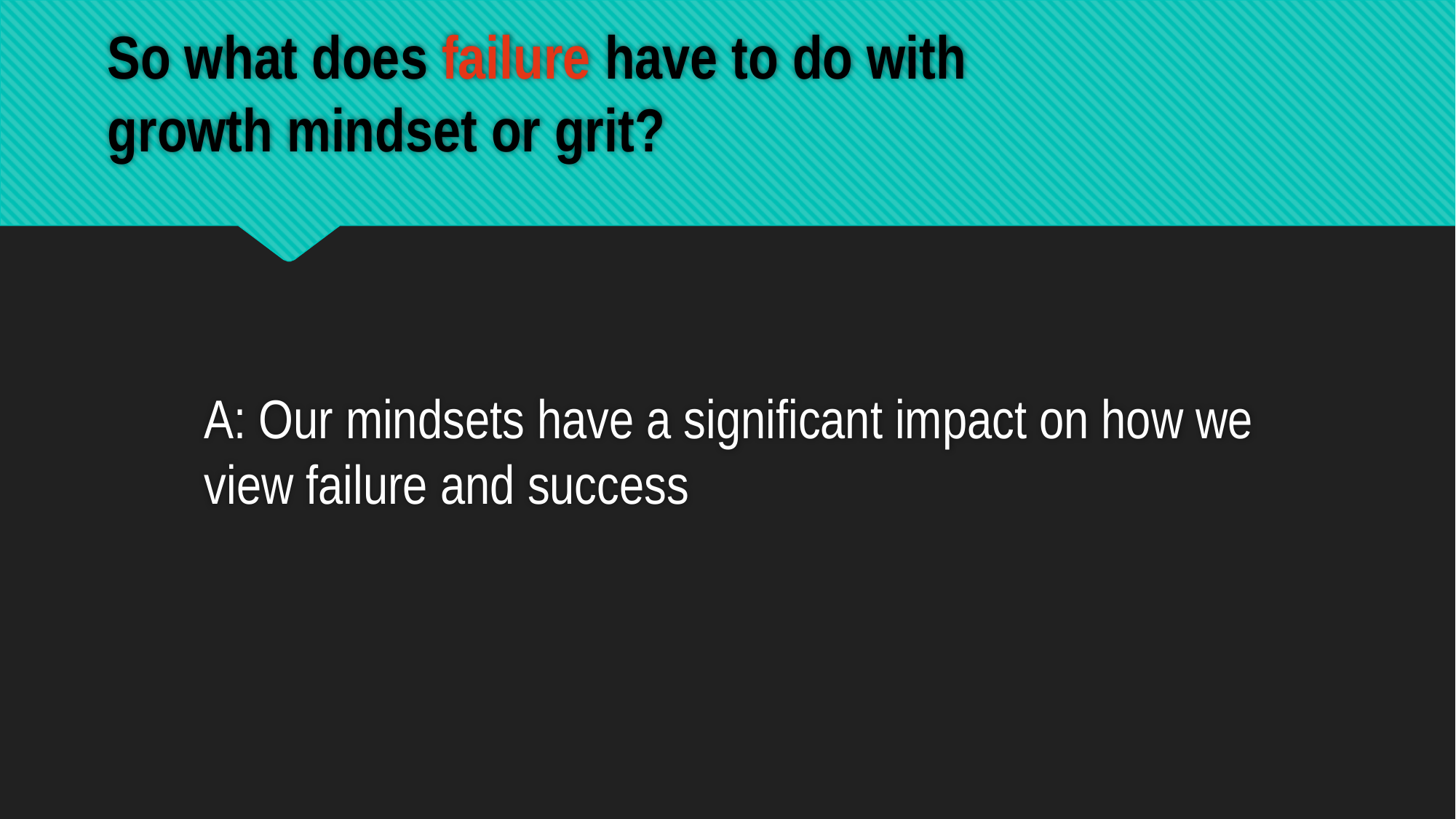

# So what does failure have to do with growth mindset or grit?
A: Our mindsets have a significant impact on how we view failure and success